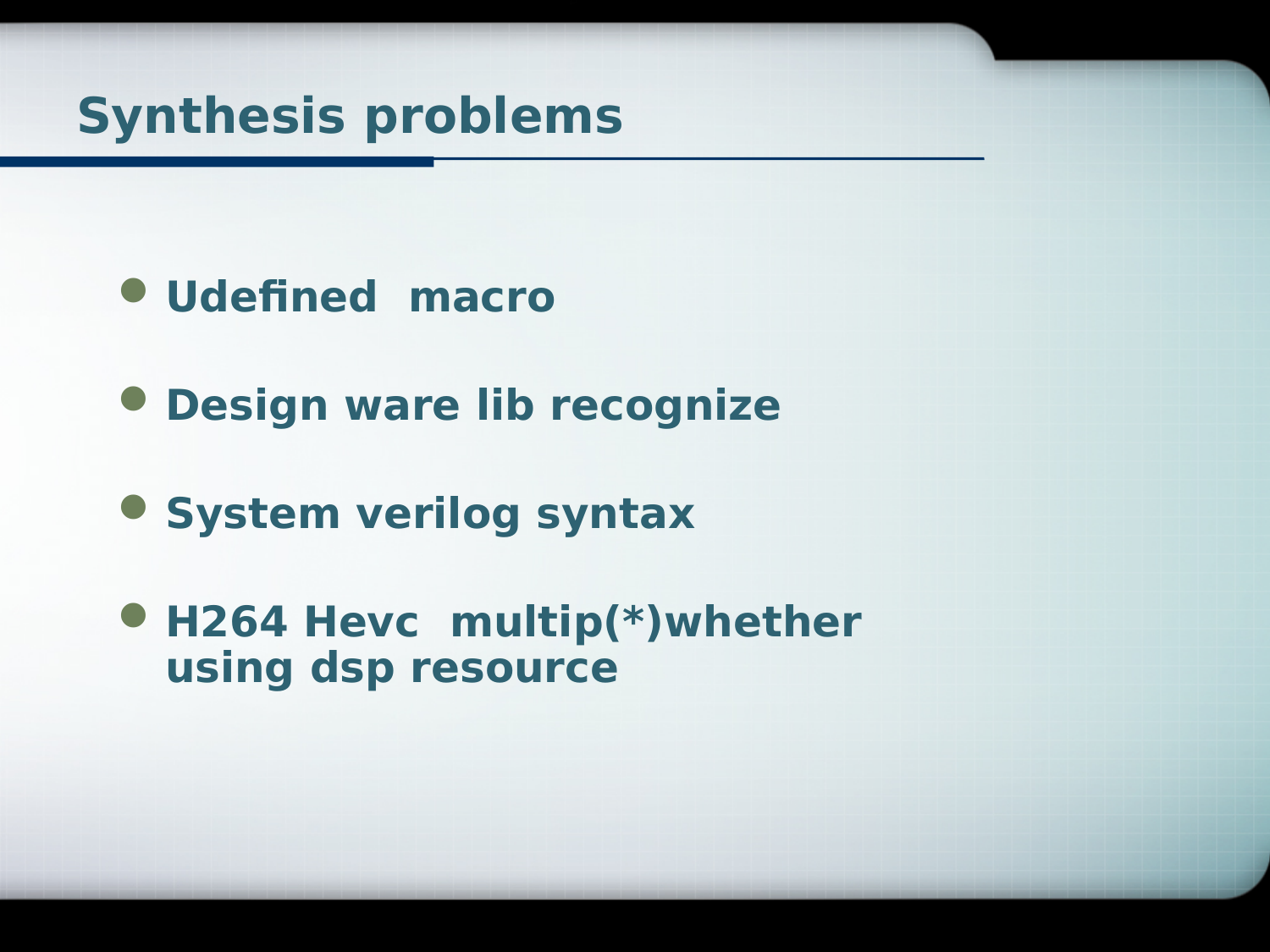

# Synthesis problems

Udefined  macro

Design ware lib recognize

System verilog syntax

H264 Hevc  multip(*)whether using dsp resource